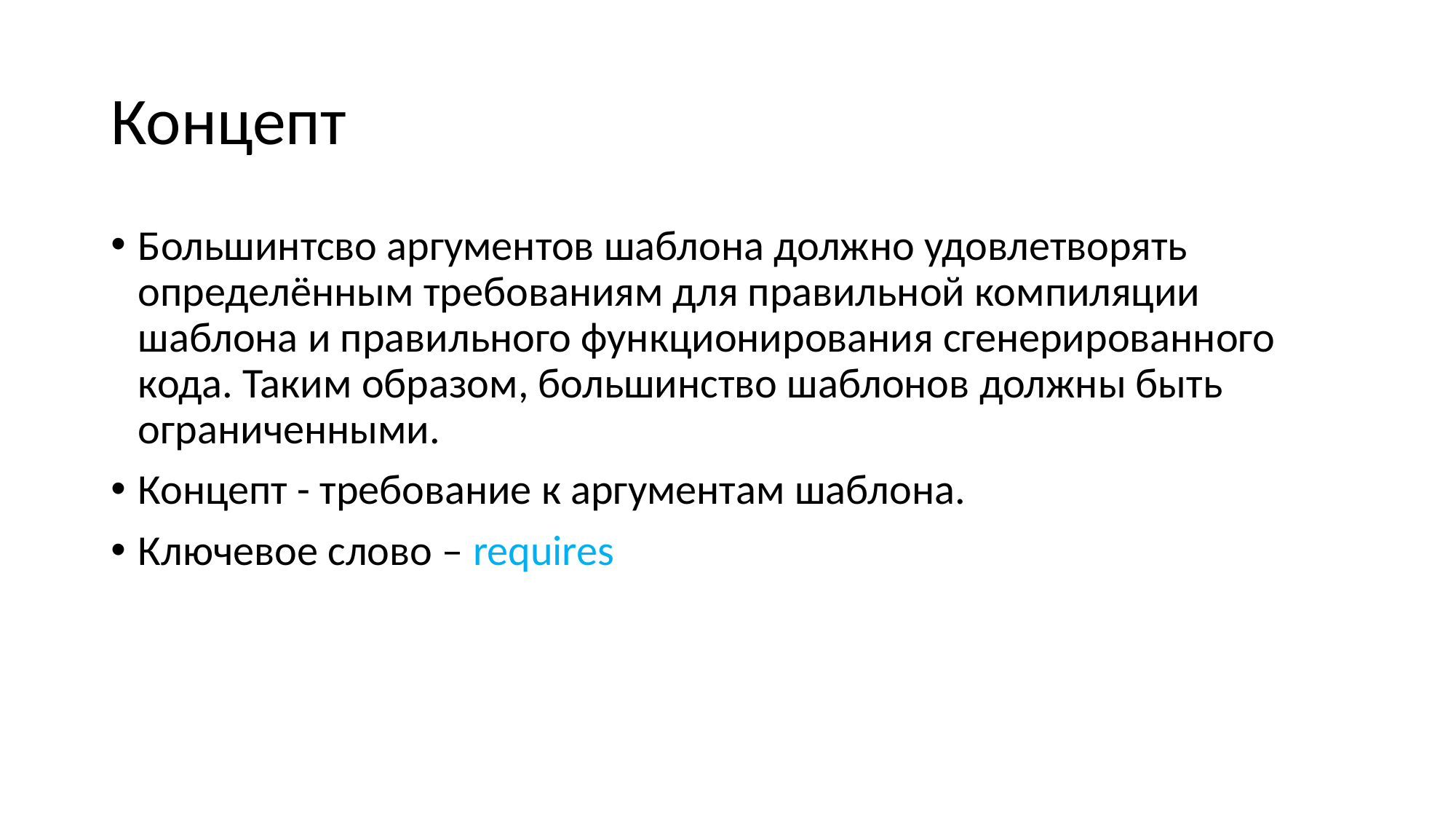

# Концепт
Большинтсво аргументов шаблона должно удовлетворять определённым требованиям для правильной компиляции шаблона и правильного функционирования сгенерированного кода. Таким образом, большинство шаблонов должны быть ограниченными.
Концепт - требование к аргументам шаблона.
Ключевое слово – requires